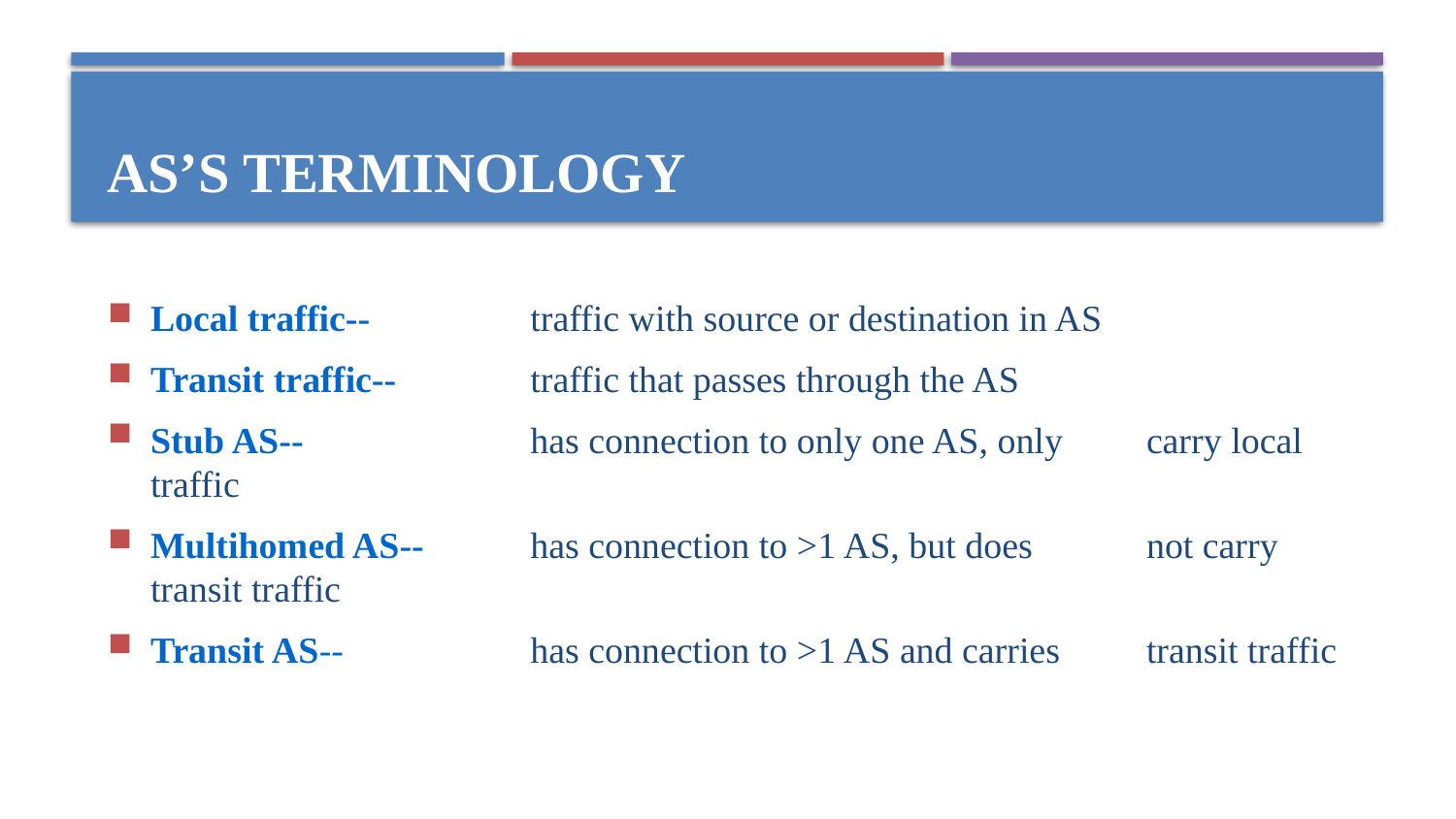

# AS’s Terminology
Local traffic--	traffic with source or destination in AS
Transit traffic-- 	traffic that passes through the AS
Stub AS--          	has connection to only one AS, only 	carry local traffic
Multihomed AS--	has connection to >1 AS, but does 	not carry transit traffic
Transit AS--        	has connection to >1 AS and carries 	transit traffic
6